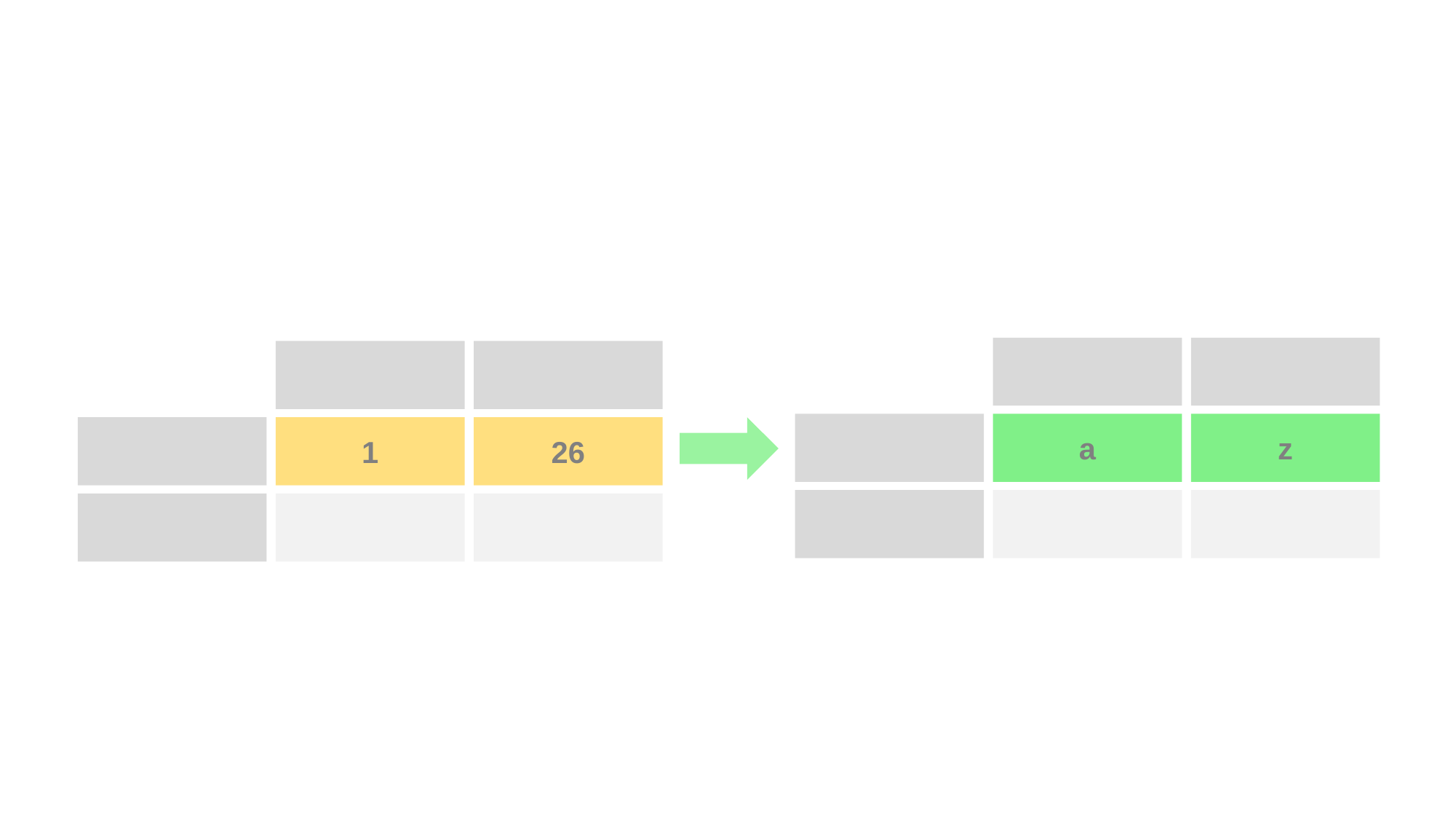

# Number to Character

a
z

1
26